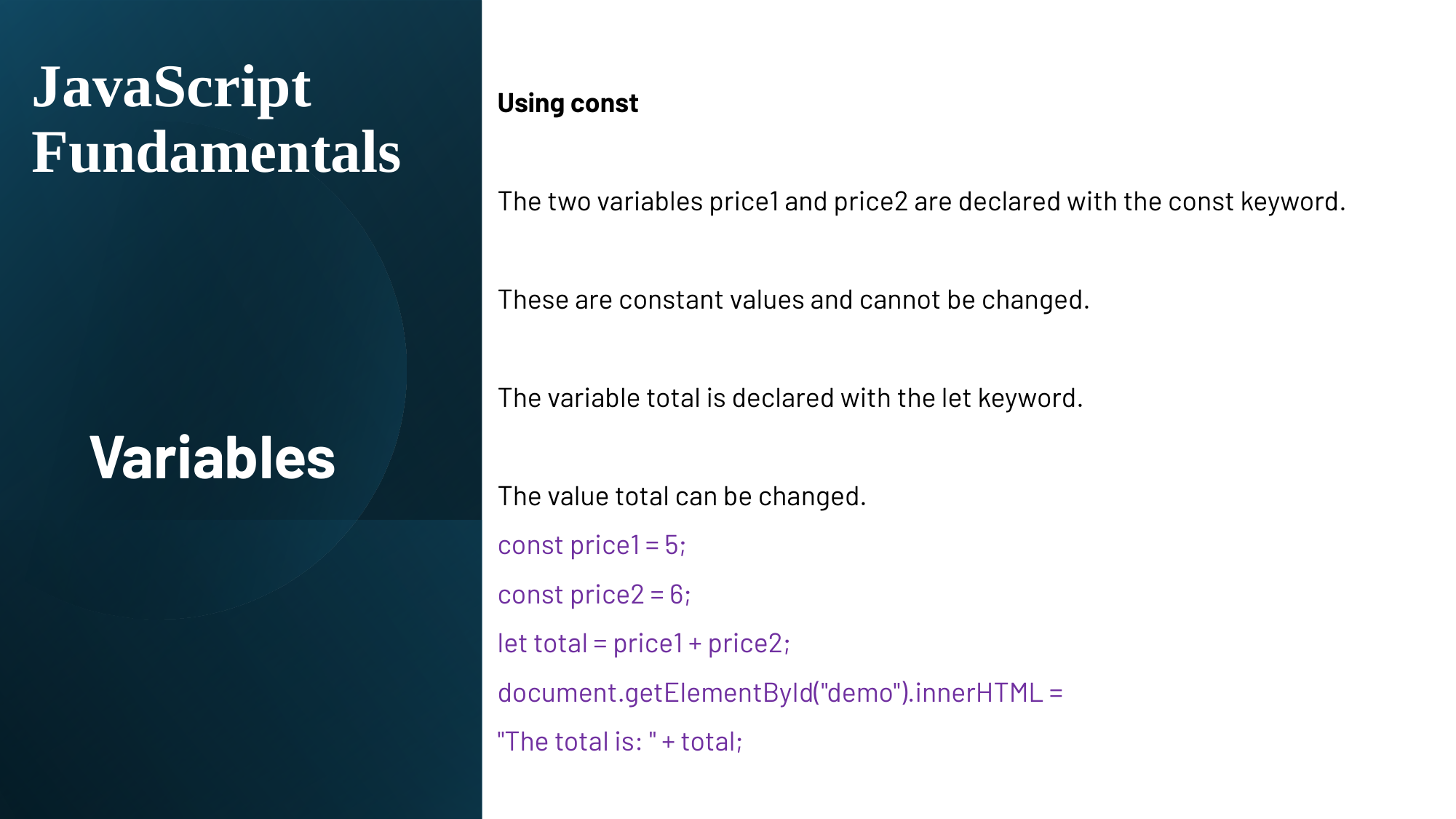

# JavaScript Fundamentals
Using const

The two variables price1 and price2 are declared with the const keyword.

These are constant values and cannot be changed.

The variable total is declared with the let keyword.

The value total can be changed.
const price1 = 5;
const price2 = 6;
let total = price1 + price2;
document.getElementById("demo").innerHTML =
"The total is: " + total;

Variables